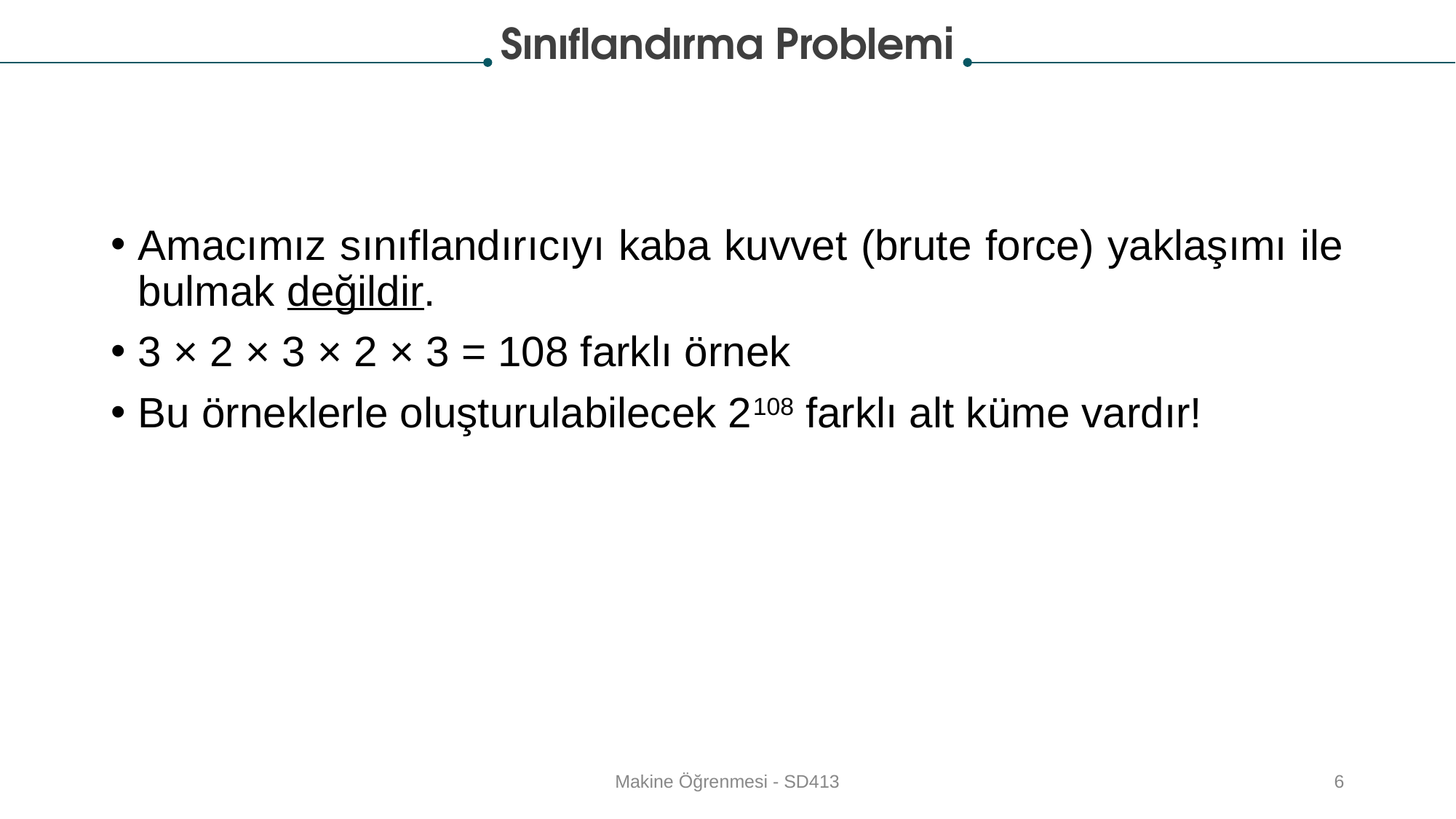

Sınıflandırma Problemi
Amacımız sınıflandırıcıyı kaba kuvvet (brute force) yaklaşımı ile bulmak değildir.
3 × 2 × 3 × 2 × 3 = 108 farklı örnek
Bu örneklerle oluşturulabilecek 2108 farklı alt küme vardır!
Makine Öğrenmesi - SD413
6